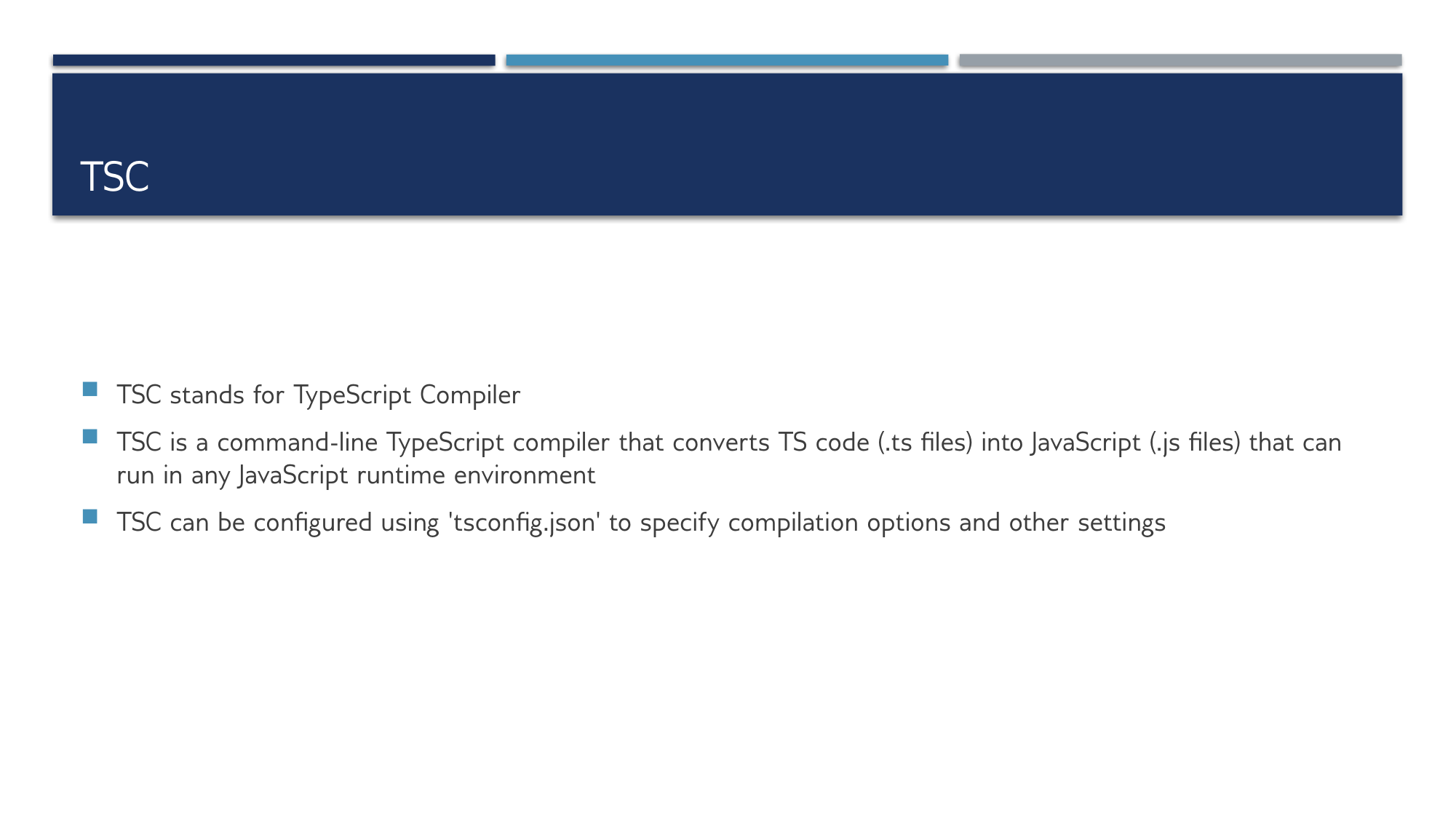

# TSC
TSC stands for TypeScript Compiler
TSC is a command-line TypeScript compiler that converts TS code (.ts files) into JavaScript (.js files) that can run in any JavaScript runtime environment
TSC can be configured using 'tsconfig.json' to specify compilation options and other settings